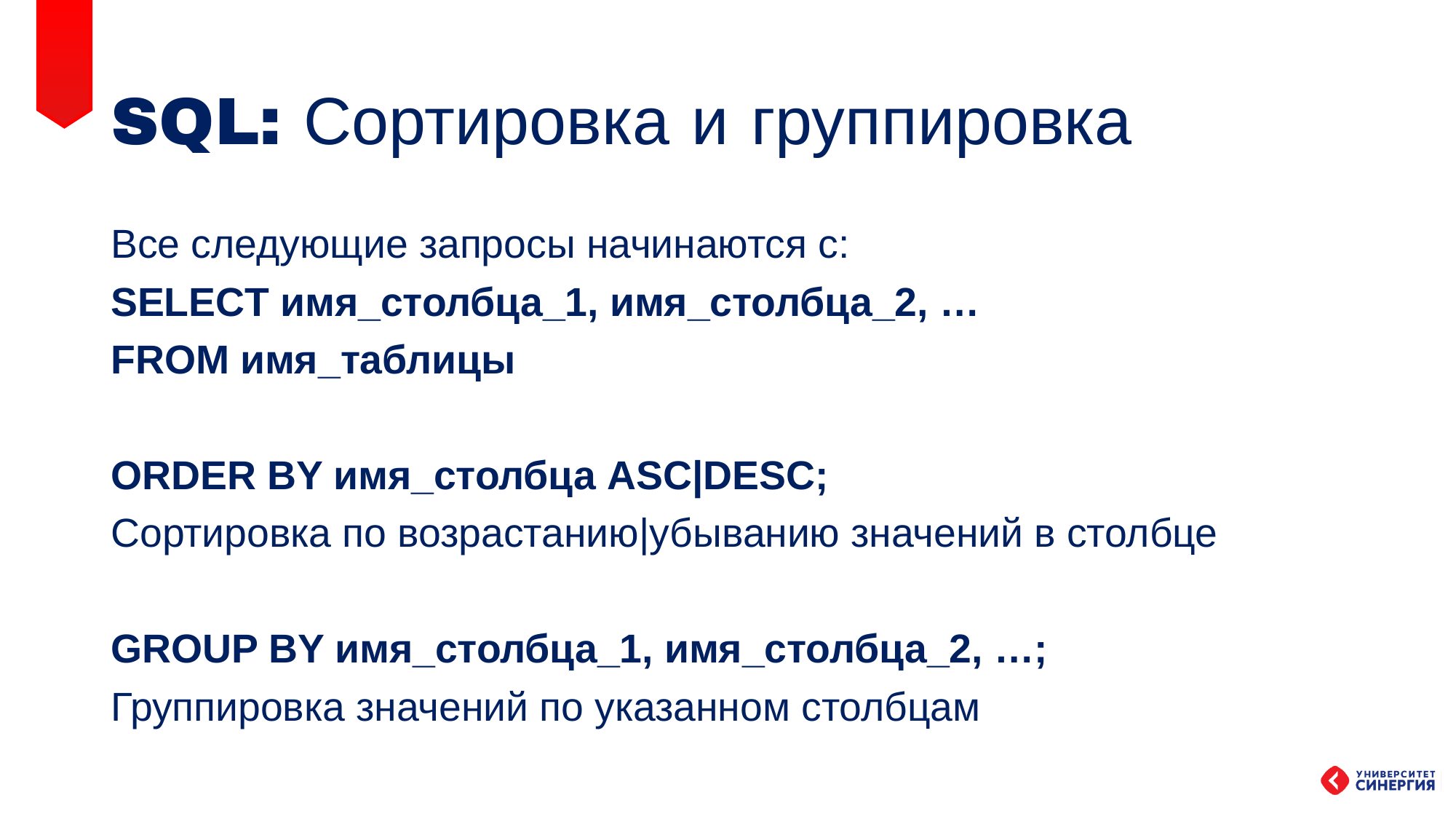

# SQL: Сортировка и группировка
Все следующие запросы начинаются с:
SELECT имя_столбца_1, имя_столбца_2, …
FROM имя_таблицы

ORDER BY имя_столбца ASC|DESC;
Сортировка по возрастанию|убыванию значений в столбце

GROUP BY имя_столбца_1, имя_столбца_2, …;
Группировка значений по указанном столбцам